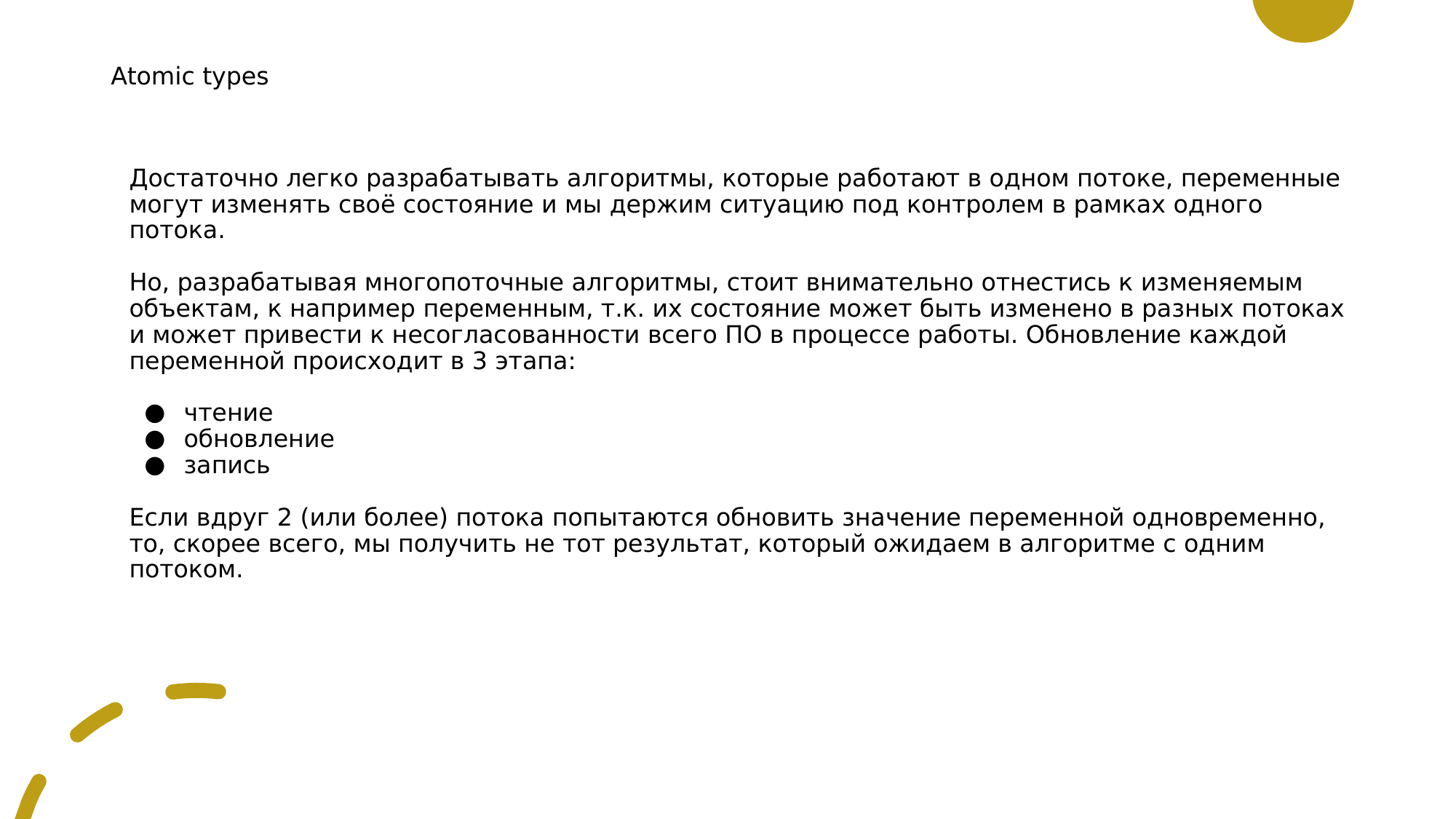

# Atomic types
Достаточно легко разрабатывать алгоритмы, которые работают в одном потоке, переменные могут изменять своё состояние и мы держим ситуацию под контролем в рамках одного потока.

Но, разрабатывая многопоточные алгоритмы, стоит внимательно отнестись к изменяемым объектам, к например переменным, т.к. их состояние может быть изменено в разных потоках и может привести к несогласованности всего ПО в процессе работы. Обновление каждой переменной происходит в 3 этапа:

чтение
обновление
запись

Если вдруг 2 (или более) потока попытаются обновить значение переменной одновременно, то, скорее всего, мы получить не тот результат, который ожидаем в алгоритме с одним потоком.